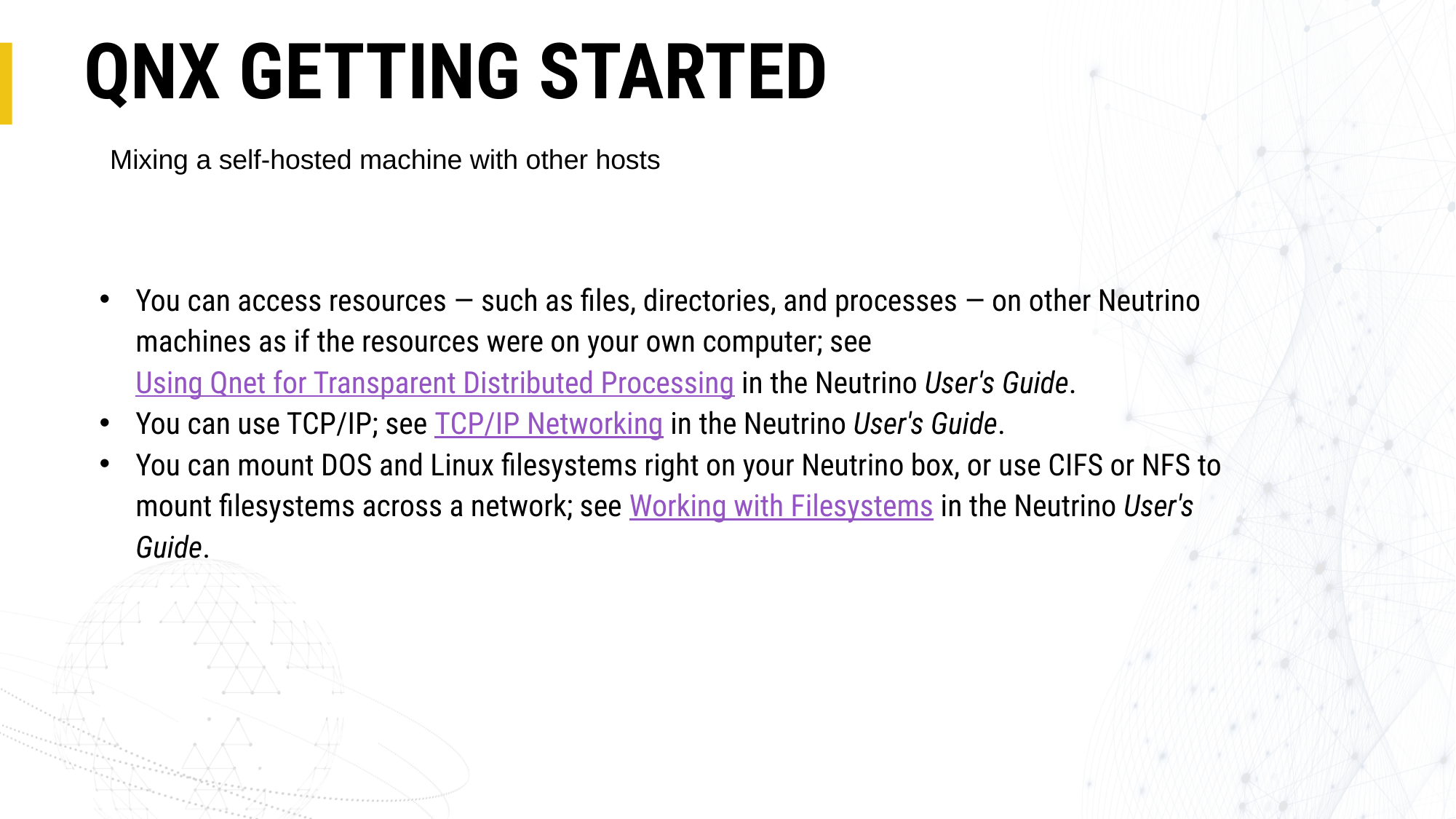

# QNX GETTING STARTED
Mixing a self-hosted machine with other hosts

You can access resources — such as files, directories, and processes — on other Neutrino machines as if the resources were on your own computer; see Using Qnet for Transparent Distributed Processing in the Neutrino User's Guide.
You can use TCP/IP; see TCP/IP Networking in the Neutrino User's Guide.
You can mount DOS and Linux filesystems right on your Neutrino box, or use CIFS or NFS to mount filesystems across a network; see Working with Filesystems in the Neutrino User's Guide.